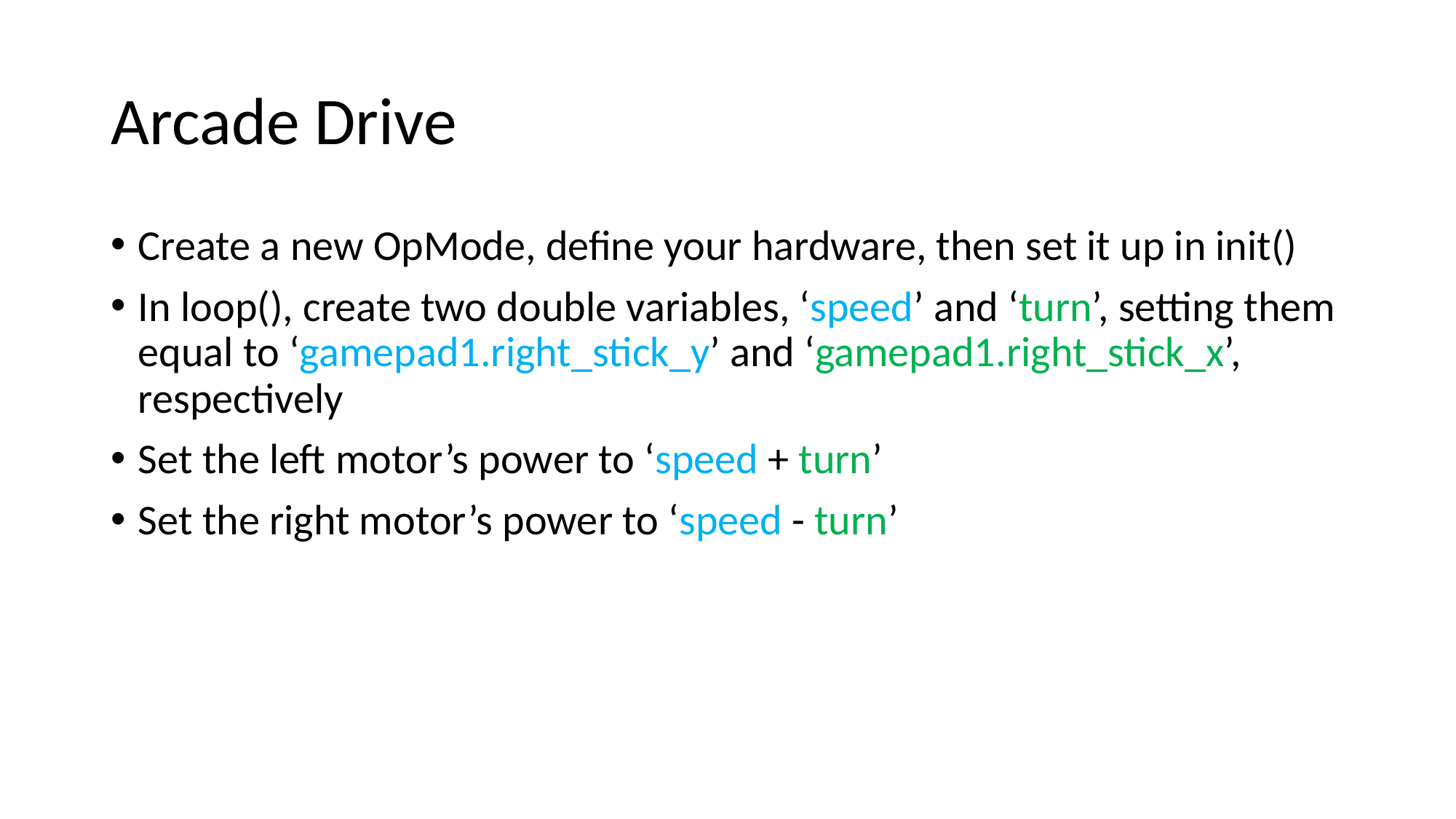

# Arcade Drive
Create a new OpMode, define your hardware, then set it up in init()
In loop(), create two double variables, ‘speed’ and ‘turn’, setting them equal to ‘gamepad1.right_stick_y’ and ‘gamepad1.right_stick_x’, respectively
Set the left motor’s power to ‘speed + turn’
Set the right motor’s power to ‘speed - turn’